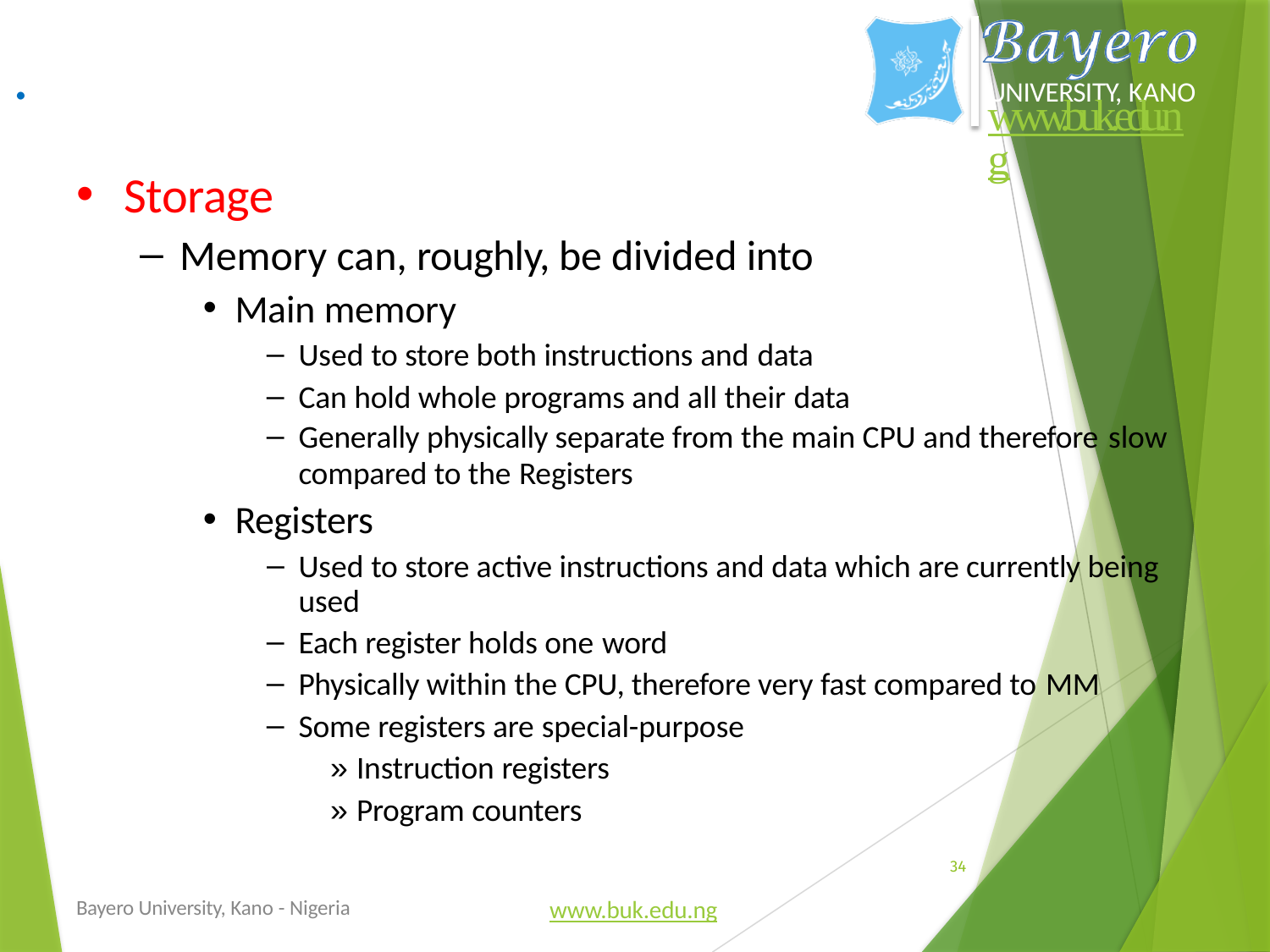

.
UNIVERSITY, KANO
www.buk.edu.ng
Storage
Memory can, roughly, be divided into
Main memory
Used to store both instructions and data
Can hold whole programs and all their data
Generally physically separate from the main CPU and therefore slow
compared to the Registers
Registers
Used to store active instructions and data which are currently being  used
Each register holds one word
Physically within the CPU, therefore very fast compared to MM
Some registers are special-purpose
» Instruction registers
» Program counters
34
Bayero University, Kano - Nigeria
www.buk.edu.ng